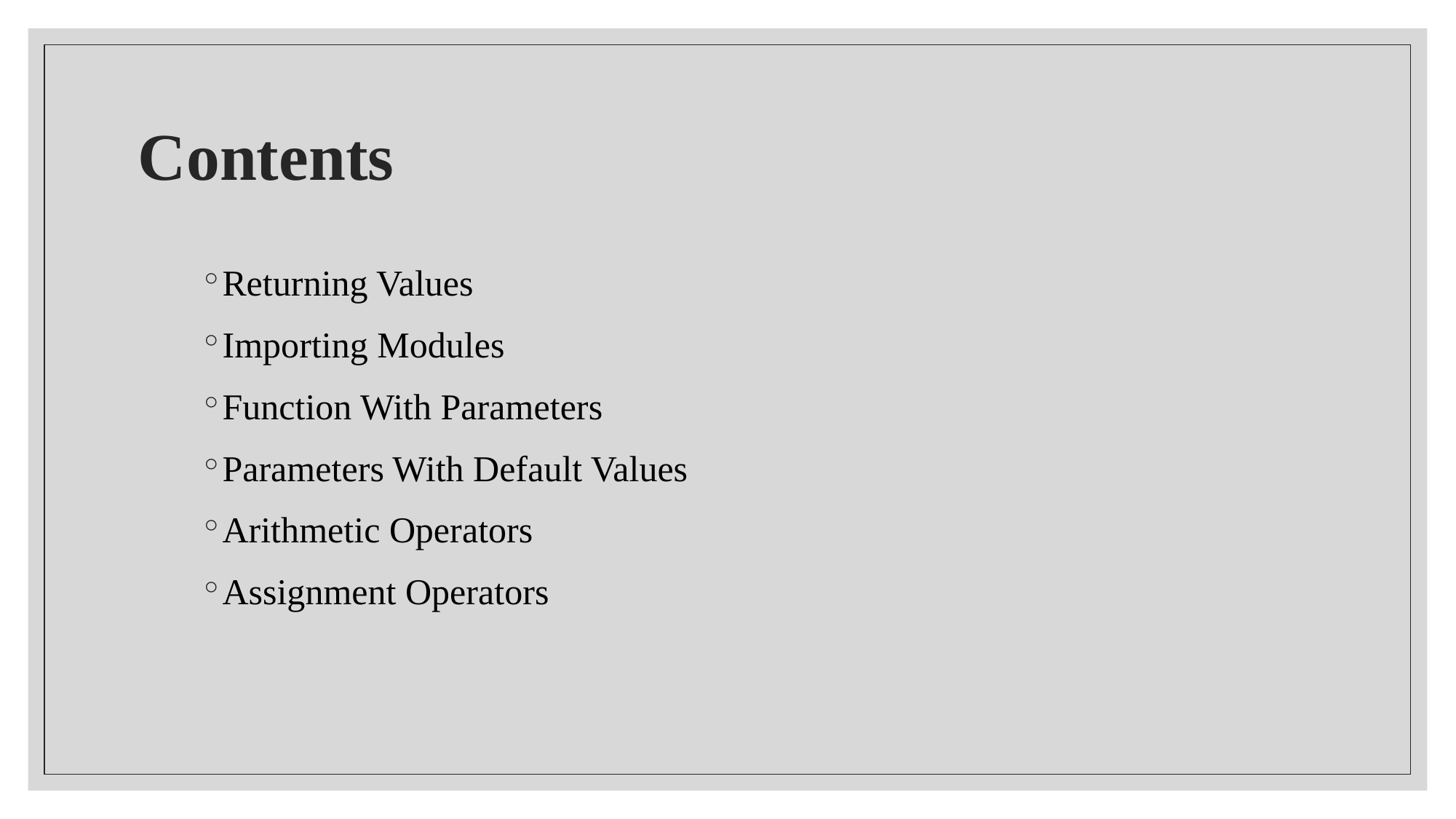

# Contents
Returning Values
Importing Modules
Function With Parameters
Parameters With Default Values
Arithmetic Operators
Assignment Operators